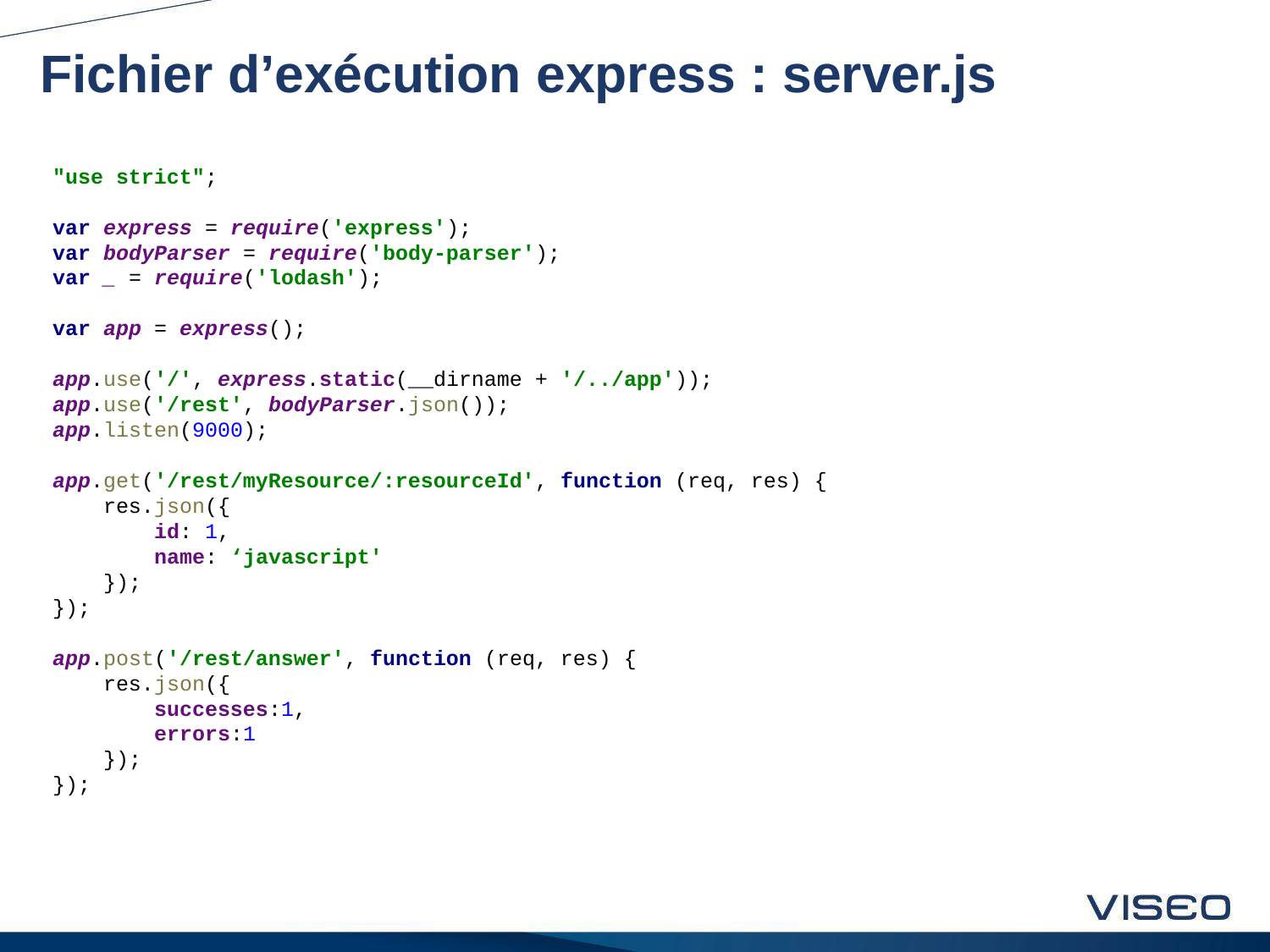

# Fichier d’exécution express : server.js
"use strict";
var express = require('express');
var bodyParser = require('body-parser');
var _ = require('lodash');
var app = express();
app.use('/', express.static(__dirname + '/../app'));
app.use('/rest', bodyParser.json());
app.listen(9000);
app.get('/rest/myResource/:resourceId', function (req, res) {
    res.json({
        id: 1,
        name: ‘javascript'
    });
});
app.post('/rest/answer', function (req, res) {
    res.json({
        successes:1,
        errors:1
    });
});